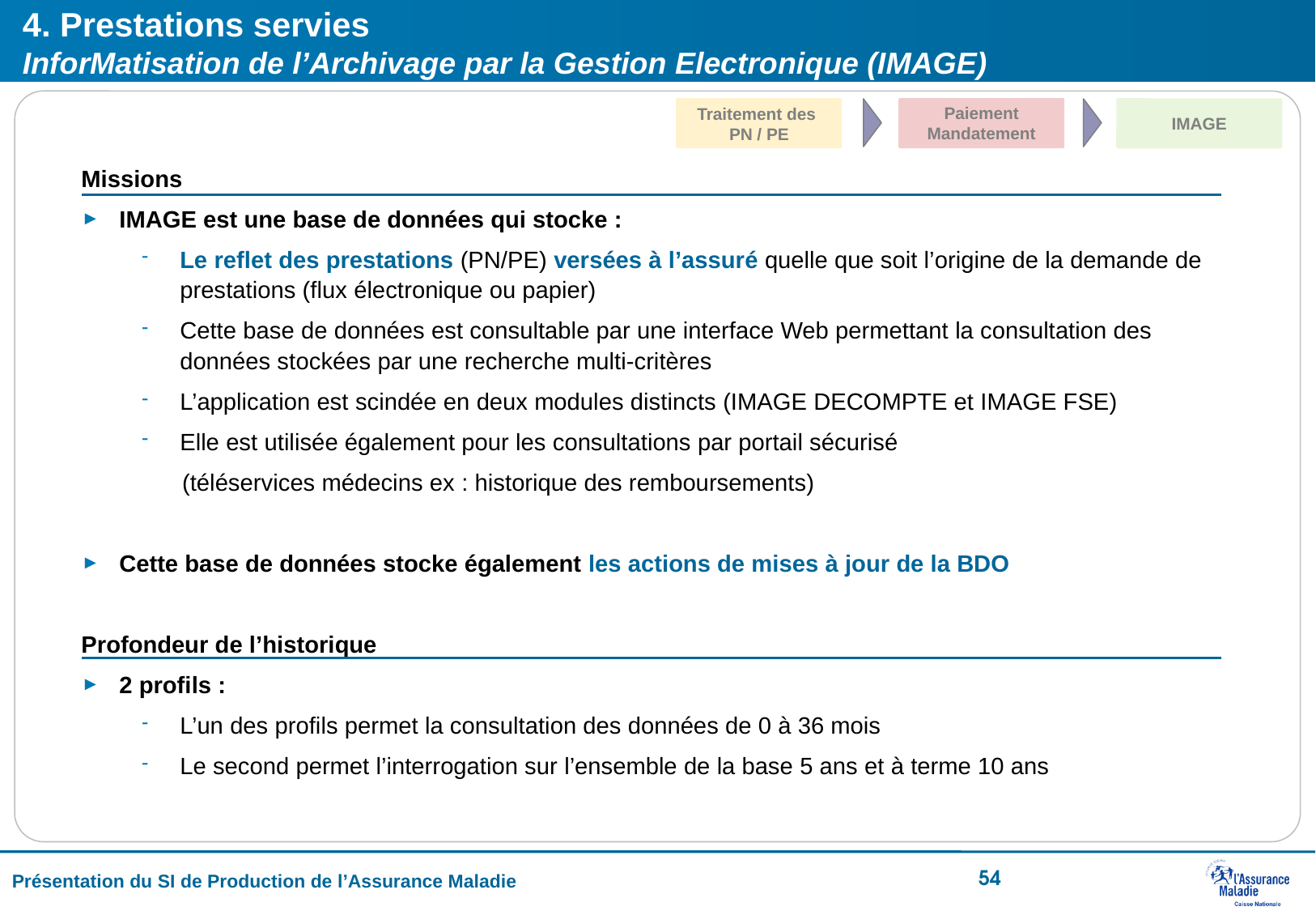

# 4. Prestations servies InforMatisation de l’Archivage par la Gestion Electronique (IMAGE)
Paiement Mandatement
Traitement des
PN / PE
IMAGE

Missions
IMAGE est une base de données qui stocke :
Le reflet des prestations (PN/PE) versées à l’assuré quelle que soit l’origine de la demande de prestations (flux électronique ou papier)
Cette base de données est consultable par une interface Web permettant la consultation des données stockées par une recherche multi-critères
L’application est scindée en deux modules distincts (IMAGE DECOMPTE et IMAGE FSE)
Elle est utilisée également pour les consultations par portail sécurisé
      (téléservices médecins ex : historique des remboursements)

Cette base de données stocke également les actions de mises à jour de la BDO

Profondeur de l’historique
2 profils :
L’un des profils permet la consultation des données de 0 à 36 mois
Le second permet l’interrogation sur l’ensemble de la base 5 ans et à terme 10 ans